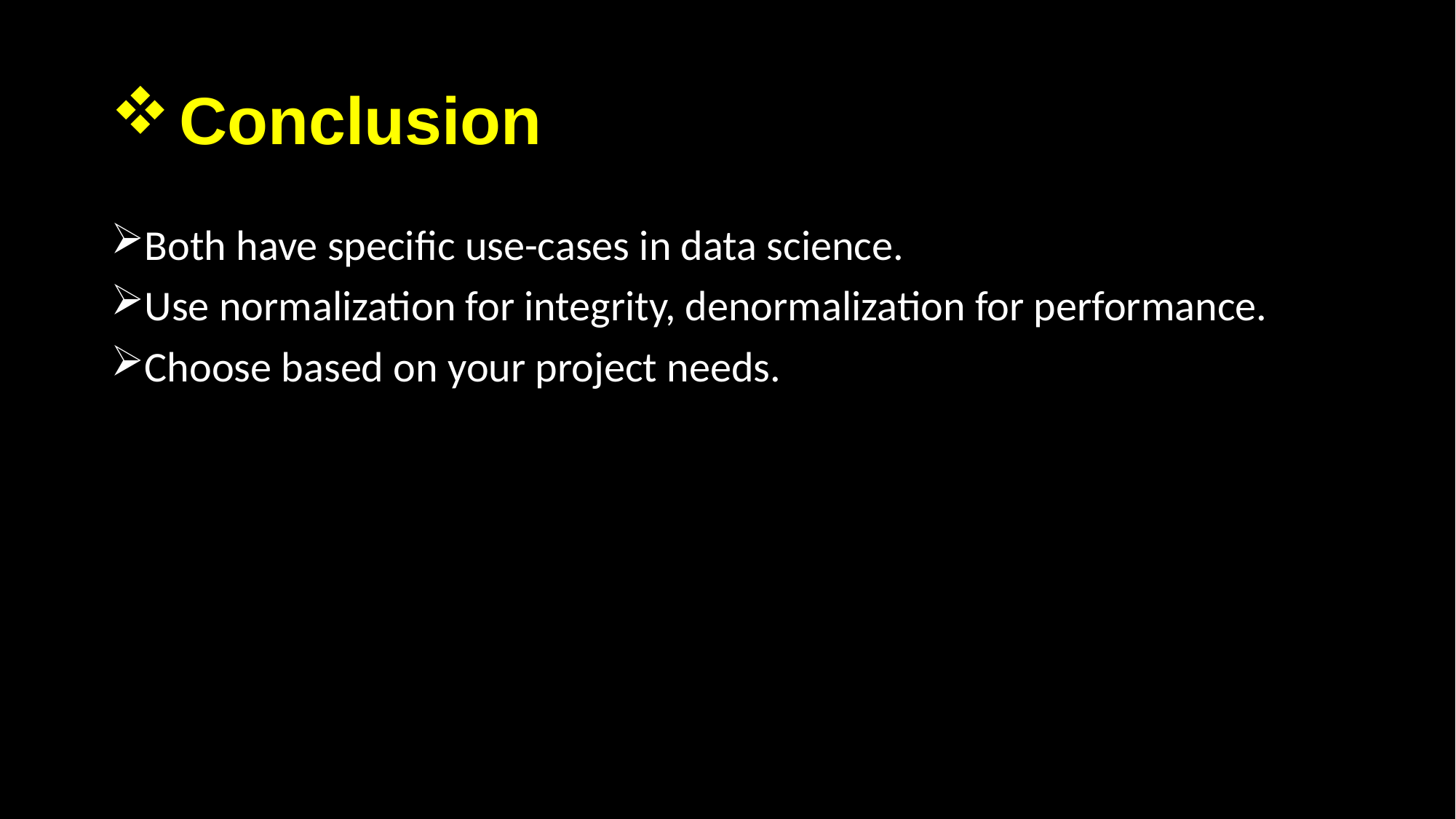

# Conclusion
Both have specific use-cases in data science.
Use normalization for integrity, denormalization for performance.
Choose based on your project needs.